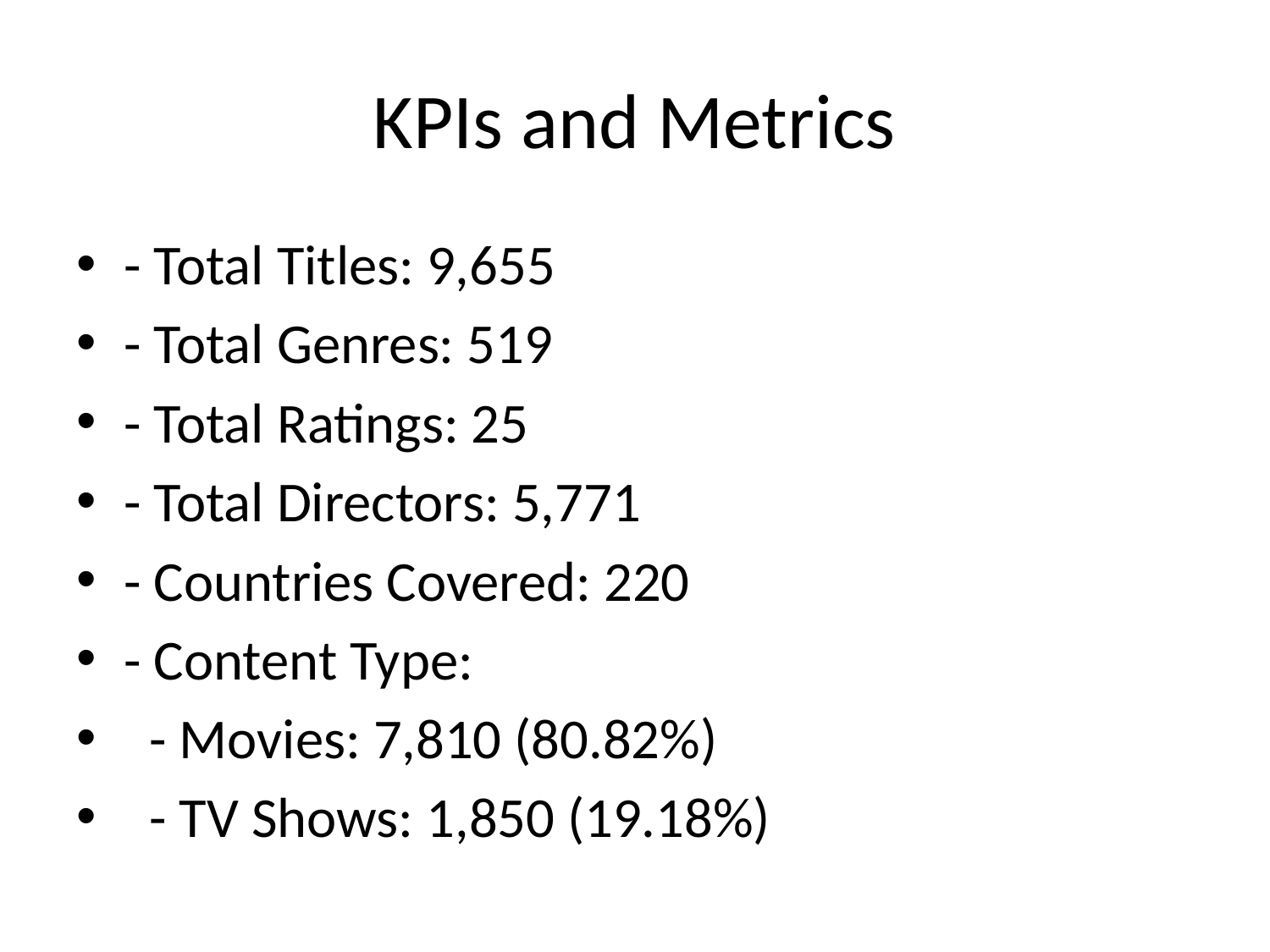

# KPIs and Metrics
- Total Titles: 9,655
- Total Genres: 519
- Total Ratings: 25
- Total Directors: 5,771
- Countries Covered: 220
- Content Type:
  - Movies: 7,810 (80.82%)
  - TV Shows: 1,850 (19.18%)